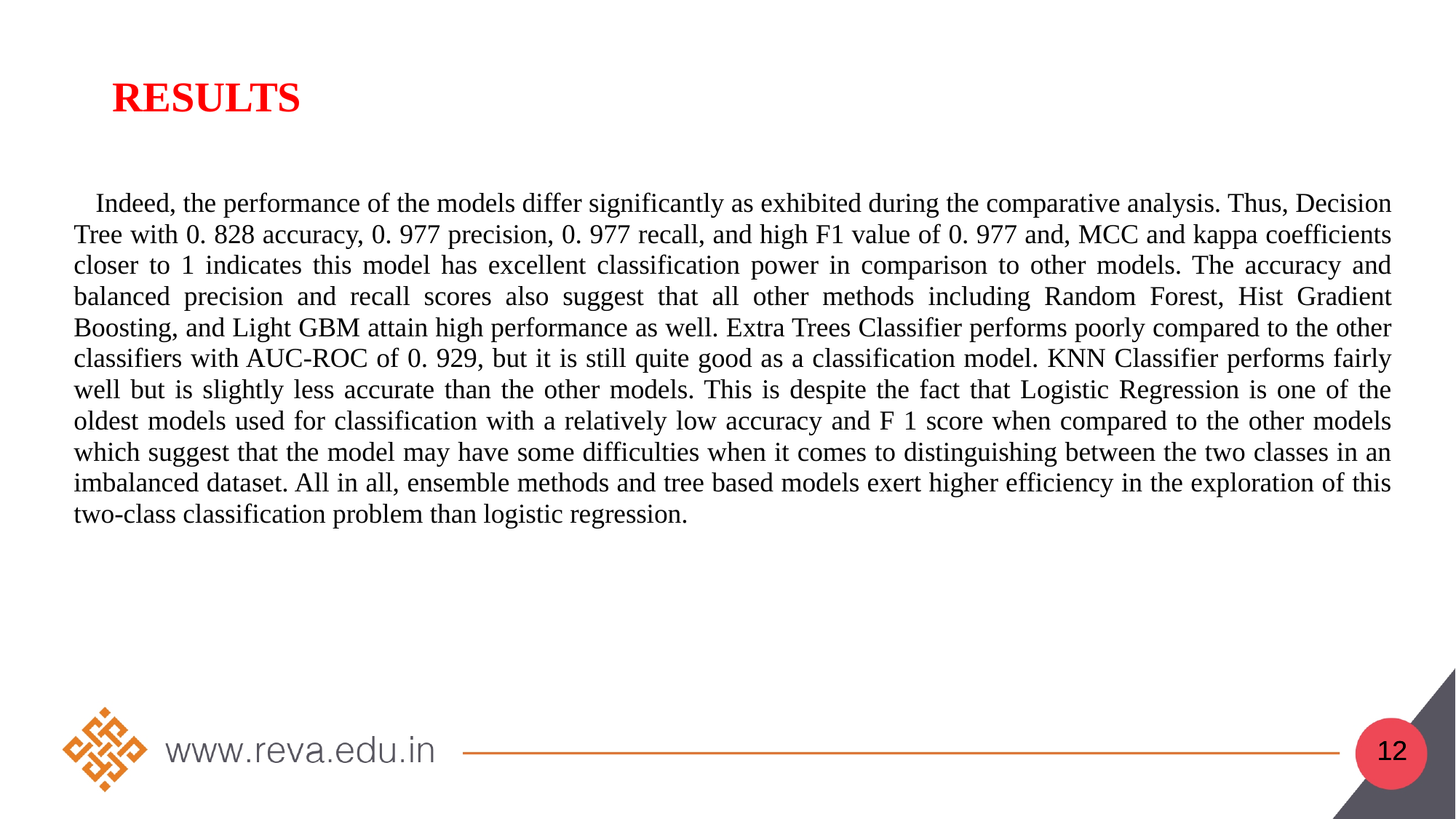

RESULTS
Indeed, the performance of the models differ significantly as exhibited during the comparative analysis. Thus, Decision Tree with 0. 828 accuracy, 0. 977 precision, 0. 977 recall, and high F1 value of 0. 977 and, MCC and kappa coefficients closer to 1 indicates this model has excellent classification power in comparison to other models. The accuracy and balanced precision and recall scores also suggest that all other methods including Random Forest, Hist Gradient Boosting, and Light GBM attain high performance as well. Extra Trees Classifier performs poorly compared to the other classifiers with AUC-ROC of 0. 929, but it is still quite good as a classification model. KNN Classifier performs fairly well but is slightly less accurate than the other models. This is despite the fact that Logistic Regression is one of the oldest models used for classification with a relatively low accuracy and F 1 score when compared to the other models which suggest that the model may have some difficulties when it comes to distinguishing between the two classes in an imbalanced dataset. All in all, ensemble methods and tree based models exert higher efficiency in the exploration of this two-class classification problem than logistic regression.
12
12